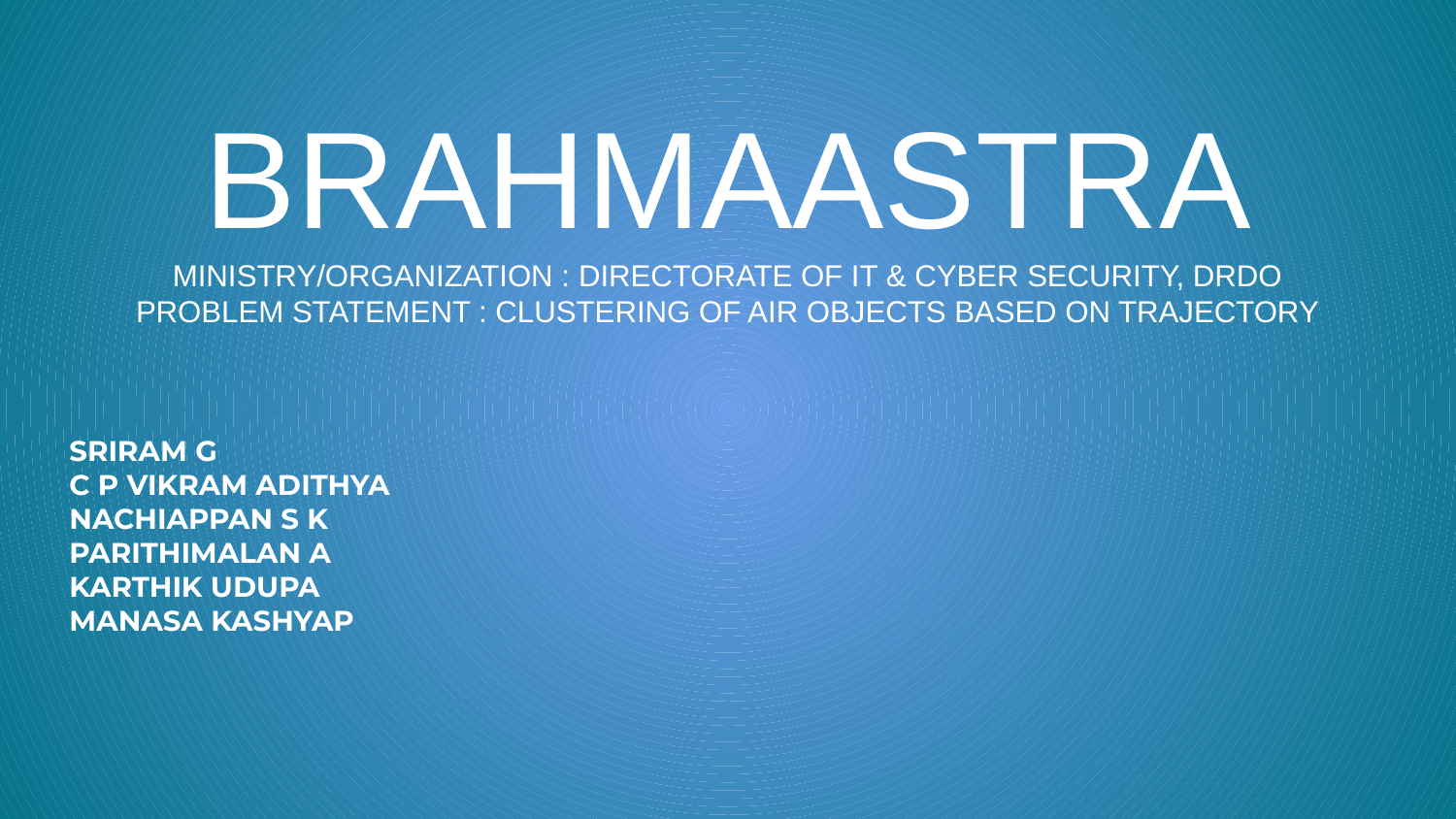

# BRAHMAASTRA
MINISTRY/ORGANIZATION : DIRECTORATE OF IT & CYBER SECURITY, DRDO
PROBLEM STATEMENT : CLUSTERING OF AIR OBJECTS BASED ON TRAJECTORY
SRIRAM G
C P VIKRAM ADITHYA
NACHIAPPAN S K
PARITHIMALAN A
KARTHIK UDUPA
MANASA KASHYAP